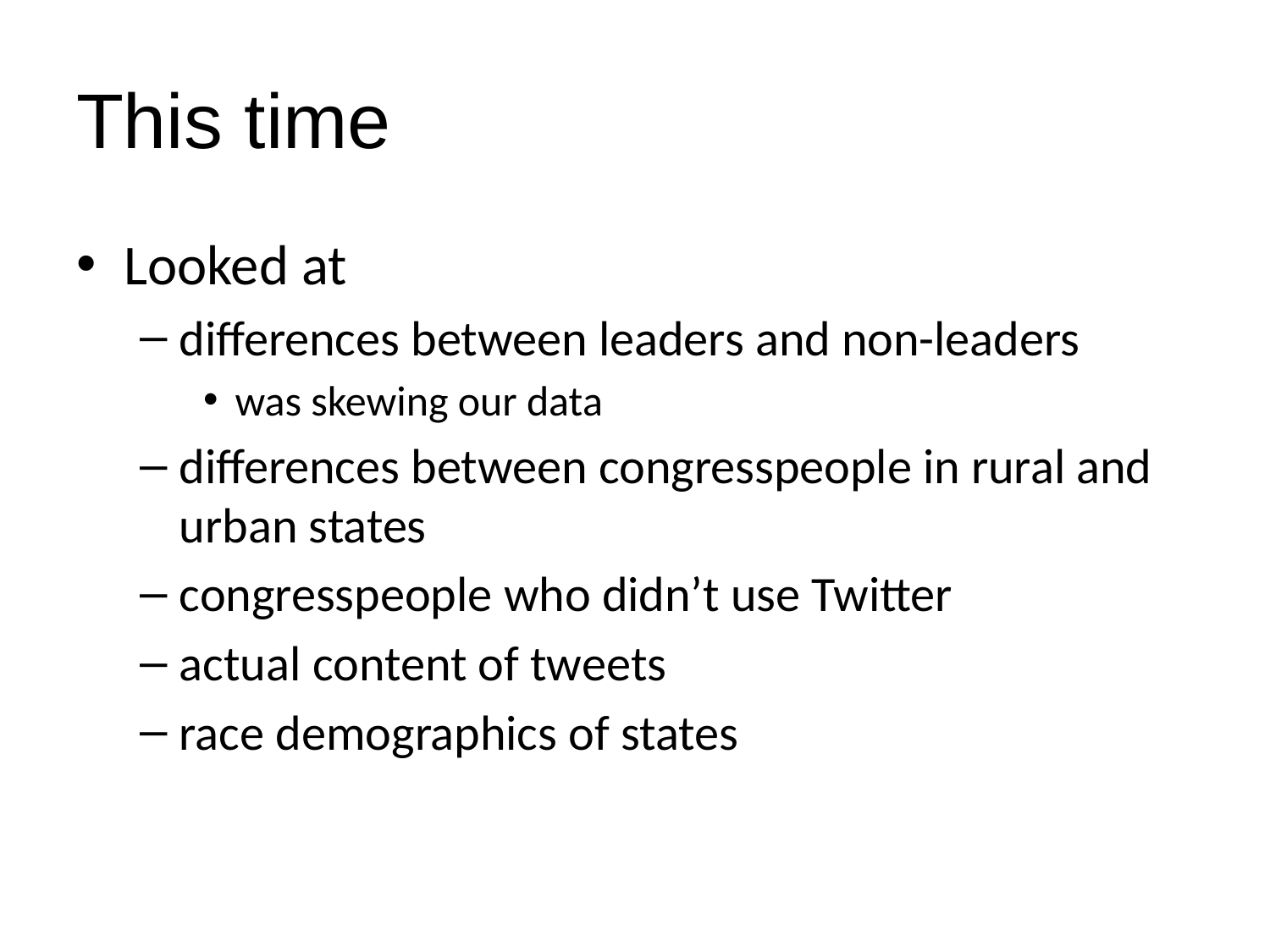

# This time
Looked at
differences between leaders and non-leaders
was skewing our data
differences between congresspeople in rural and urban states
congresspeople who didn’t use Twitter
actual content of tweets
race demographics of states